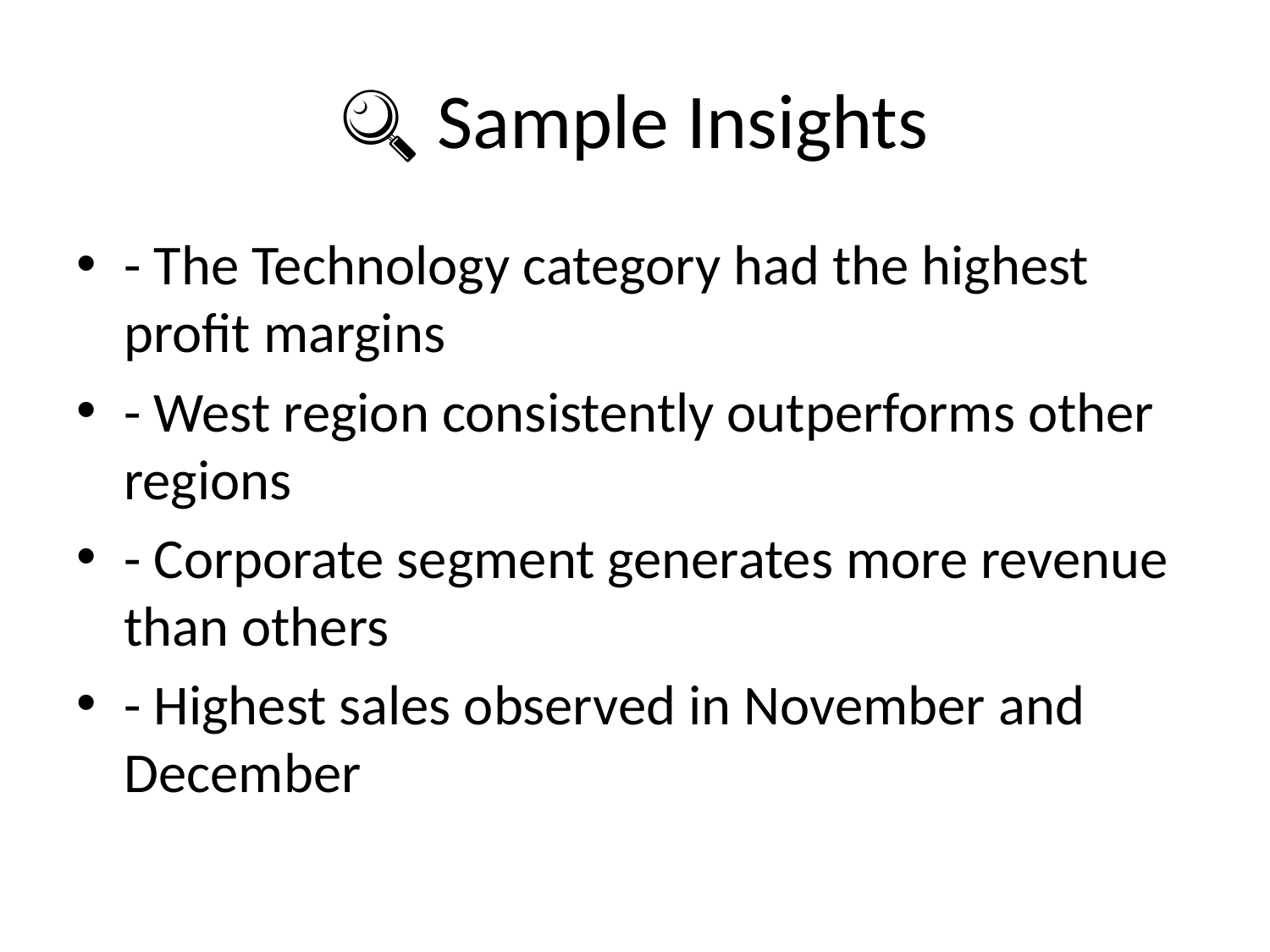

# 🔍 Sample Insights
- The Technology category had the highest profit margins
- West region consistently outperforms other regions
- Corporate segment generates more revenue than others
- Highest sales observed in November and December